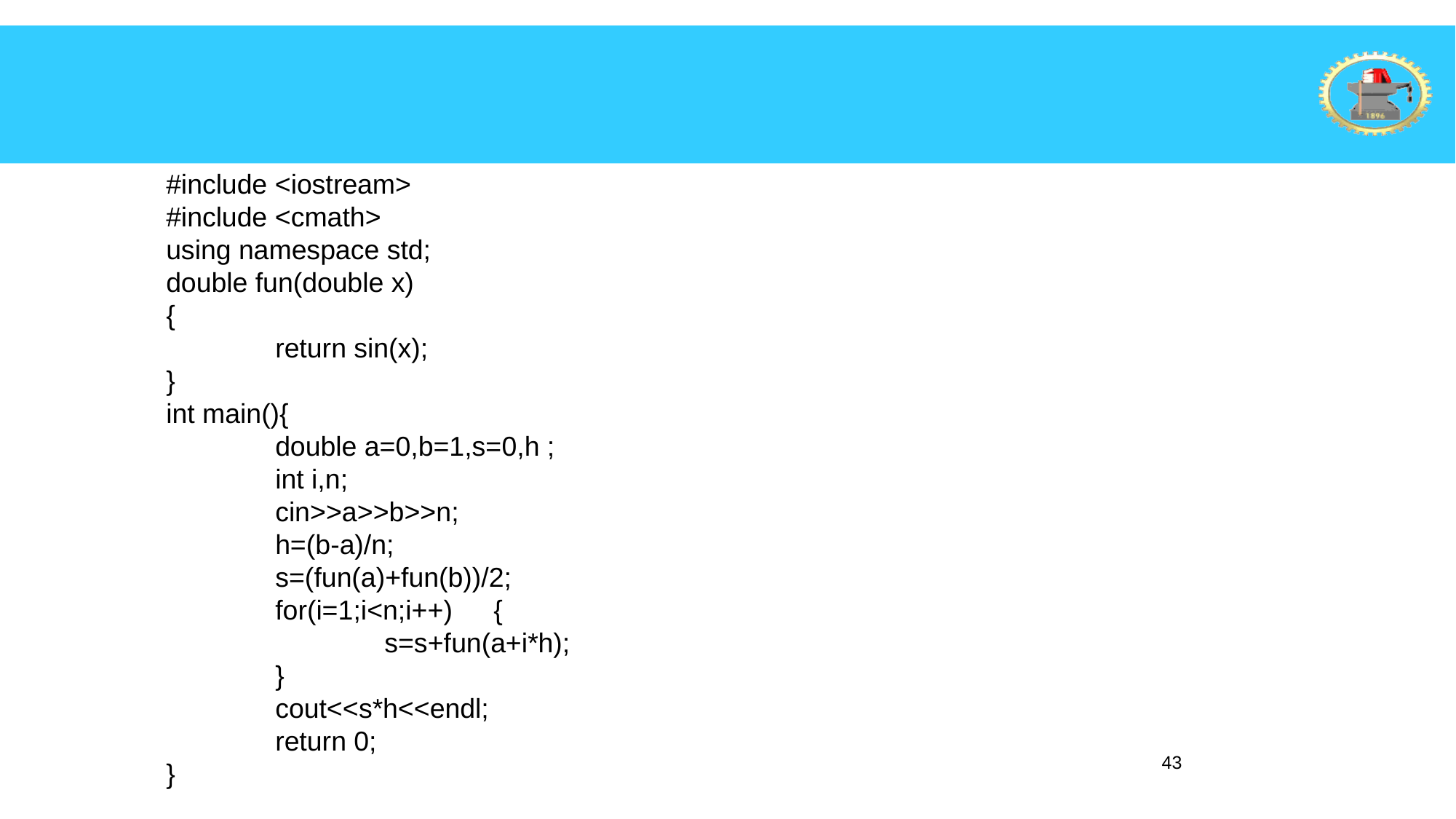

#include <iostream>
#include <cmath>
using namespace std;
double fun(double x)
{
	return sin(x);
}
int main(){
	double a=0,b=1,s=0,h ;
	int i,n;
	cin>>a>>b>>n;
	h=(b-a)/n;
	s=(fun(a)+fun(b))/2;
	for(i=1;i<n;i++)	{
		s=s+fun(a+i*h);
	}
	cout<<s*h<<endl;
	return 0;
}
43